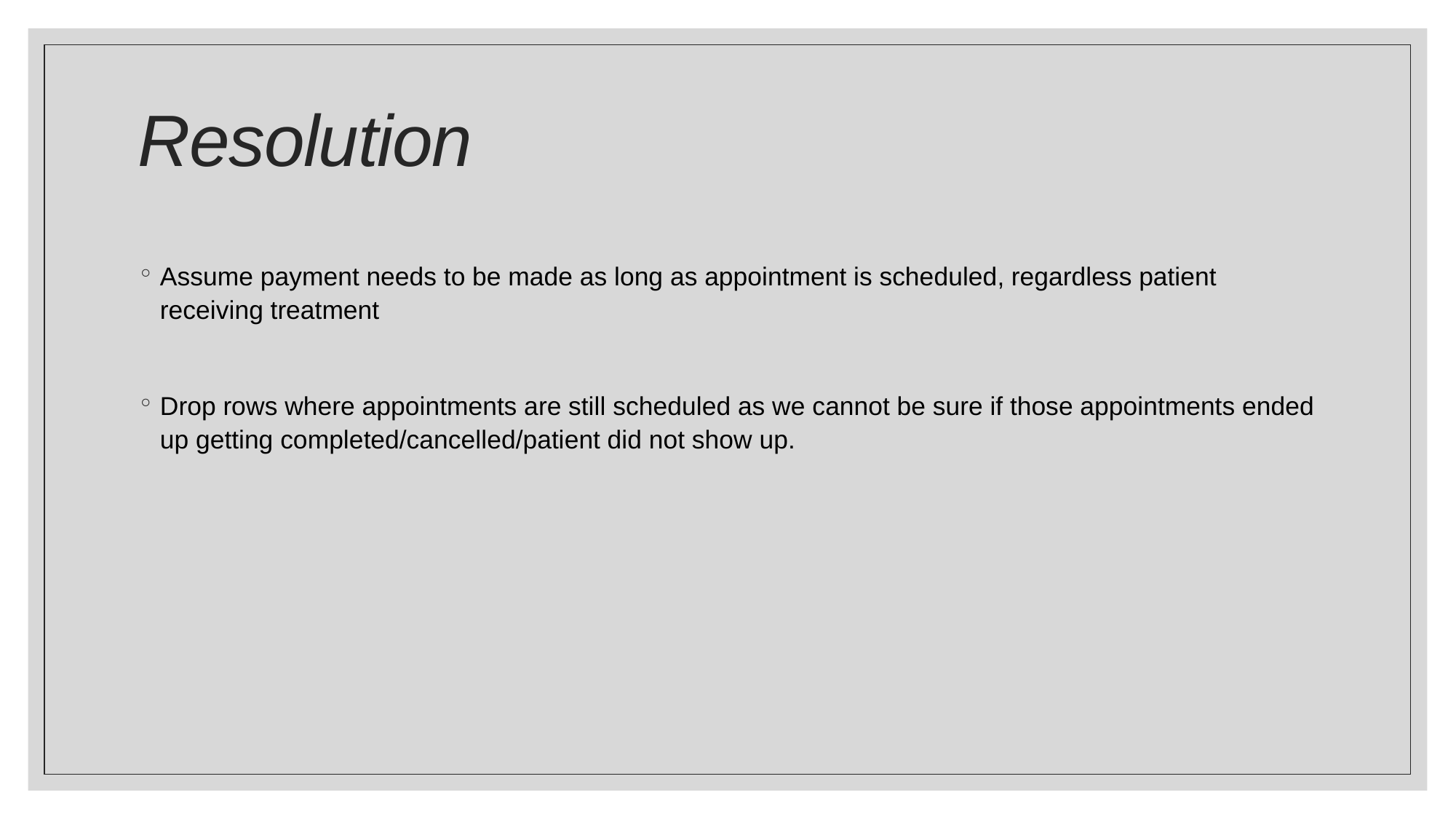

# Resolution
Assume payment needs to be made as long as appointment is scheduled, regardless patient receiving treatment

Drop rows where appointments are still scheduled as we cannot be sure if those appointments ended up getting completed/cancelled/patient did not show up.